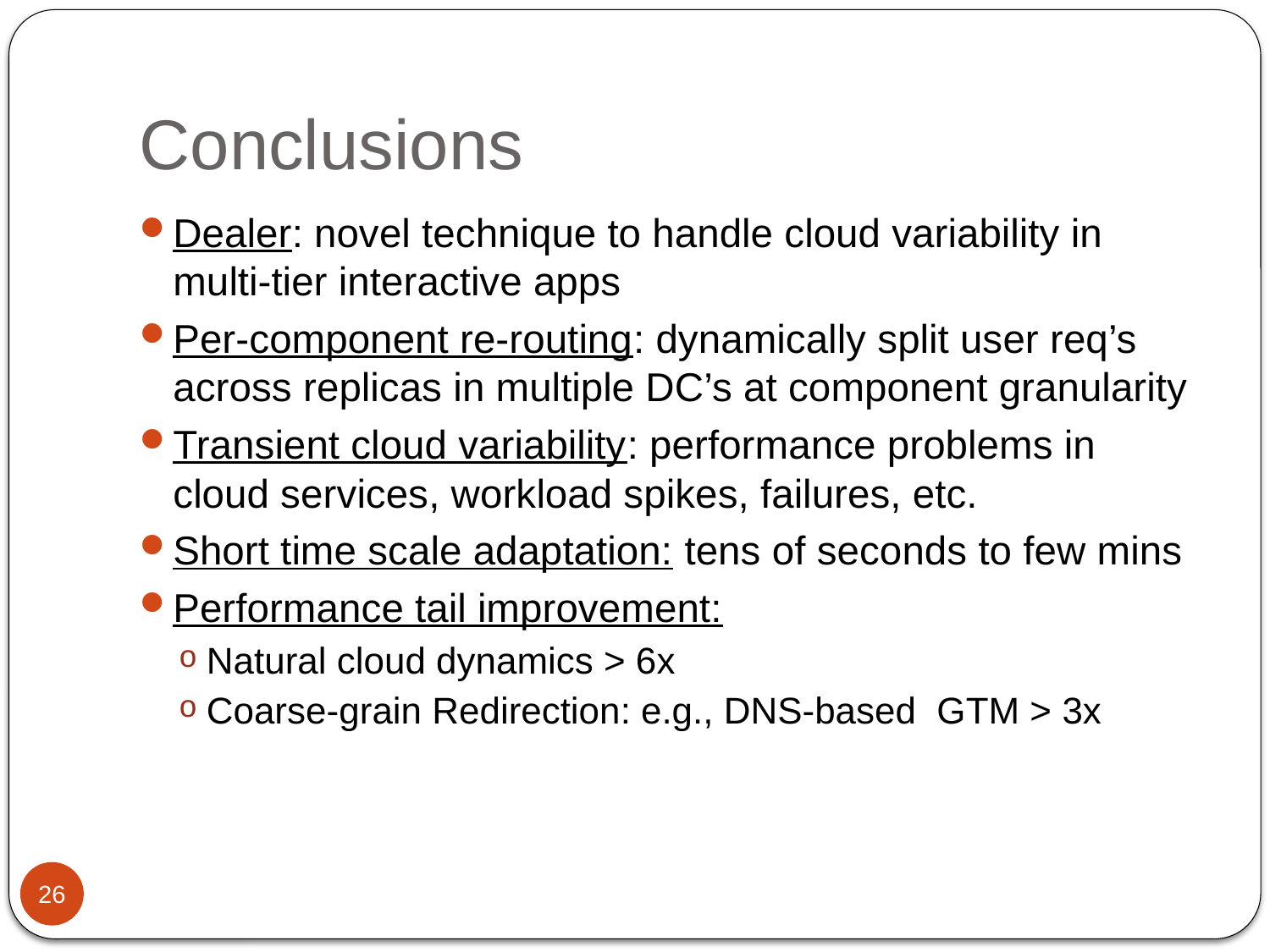

# Conclusions
Dealer: novel technique to handle cloud variability in multi-tier interactive apps
Per-component re-routing: dynamically split user req’s across replicas in multiple DC’s at component granularity
Transient cloud variability: performance problems in cloud services, workload spikes, failures, etc.
Short time scale adaptation: tens of seconds to few mins
Performance tail improvement:
Natural cloud dynamics > 6x
Coarse-grain Redirection: e.g., DNS-based  GTM > 3x

26